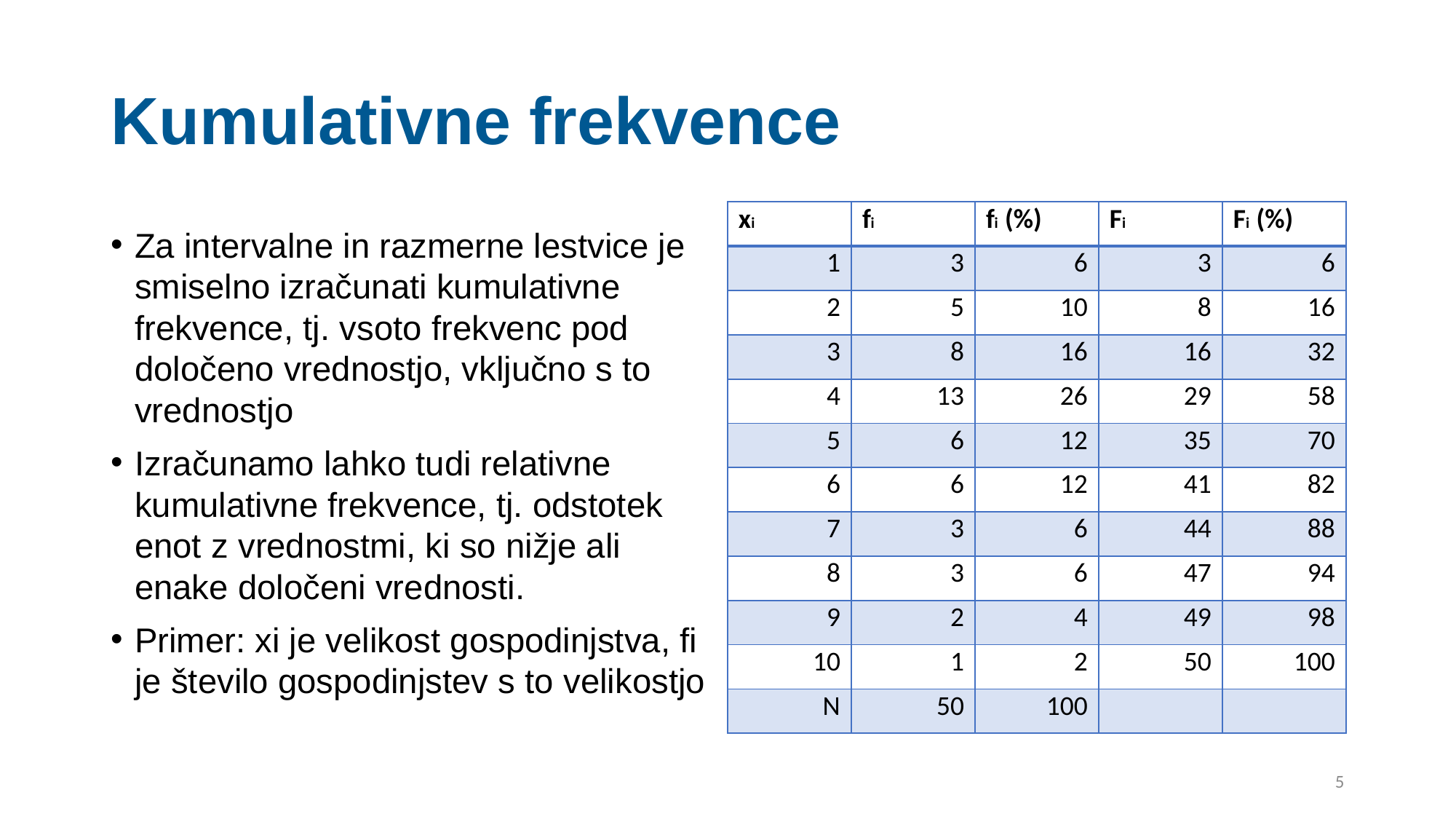

# Kumulativne frekvence
| xi | fi | fi (%) | Fi | Fi (%) |
| --- | --- | --- | --- | --- |
| 1 | 3 | 6 | 3 | 6 |
| 2 | 5 | 10 | 8 | 16 |
| 3 | 8 | 16 | 16 | 32 |
| 4 | 13 | 26 | 29 | 58 |
| 5 | 6 | 12 | 35 | 70 |
| 6 | 6 | 12 | 41 | 82 |
| 7 | 3 | 6 | 44 | 88 |
| 8 | 3 | 6 | 47 | 94 |
| 9 | 2 | 4 | 49 | 98 |
| 10 | 1 | 2 | 50 | 100 |
| N | 50 | 100 |  |  |
Za intervalne in razmerne lestvice je smiselno izračunati kumulativne frekvence, tj. vsoto frekvenc pod določeno vrednostjo, vključno s to vrednostjo
Izračunamo lahko tudi relativne kumulativne frekvence, tj. odstotek enot z vrednostmi, ki so nižje ali enake določeni vrednosti.
Primer: xi je velikost gospodinjstva, fi je število gospodinjstev s to velikostjo
5